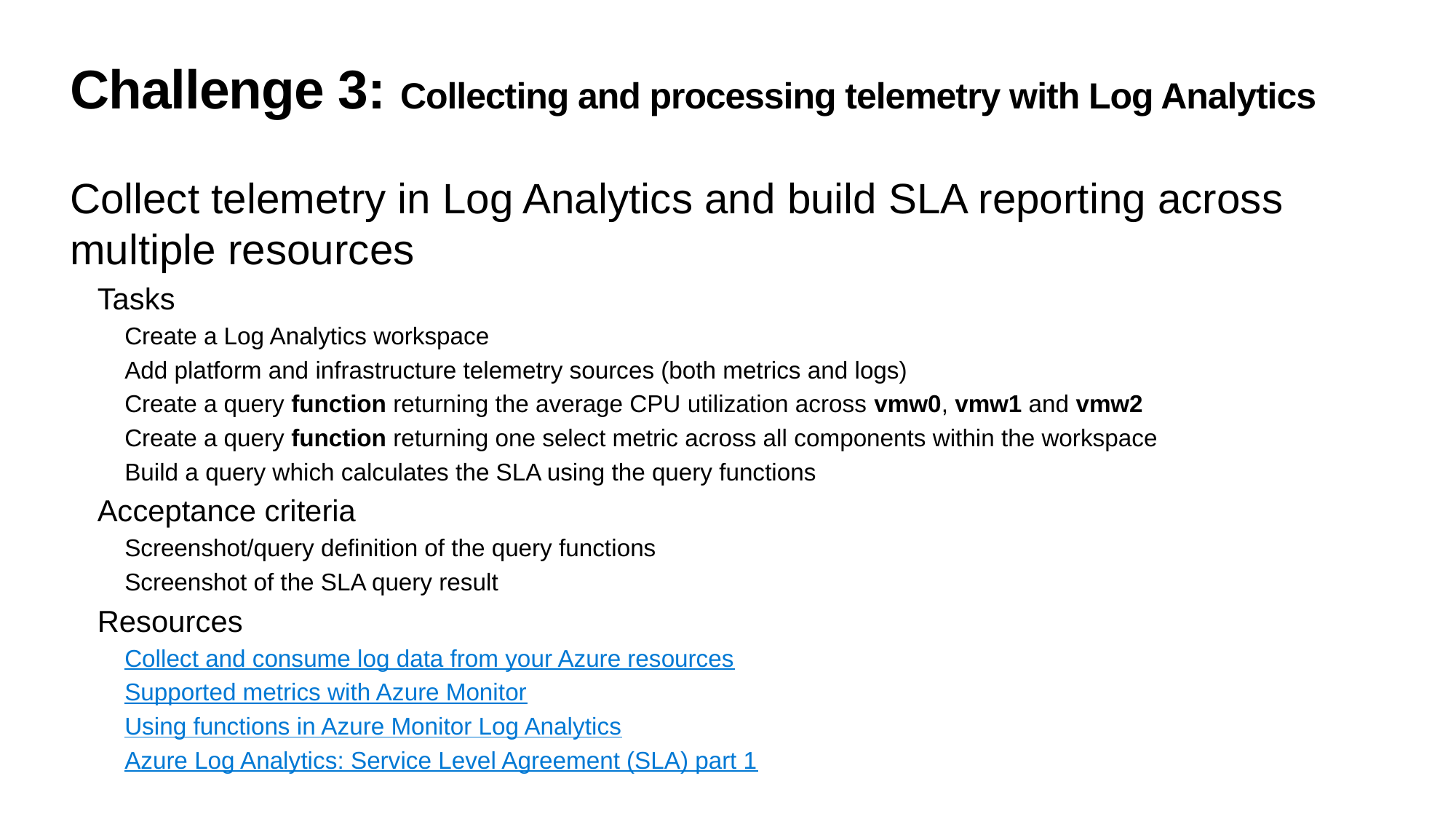

# Challenge 3: Collecting and processing telemetry with Log Analytics
Collect telemetry in Log Analytics and build SLA reporting across multiple resources
Tasks
Create a Log Analytics workspace
Add platform and infrastructure telemetry sources (both metrics and logs)
Create a query function returning the average CPU utilization across vmw0, vmw1 and vmw2
Create a query function returning one select metric across all components within the workspace
Build a query which calculates the SLA using the query functions
Acceptance criteria
Screenshot/query definition of the query functions
Screenshot of the SLA query result
Resources
Collect and consume log data from your Azure resources
Supported metrics with Azure Monitor
Using functions in Azure Monitor Log Analytics
Azure Log Analytics: Service Level Agreement (SLA) part 1